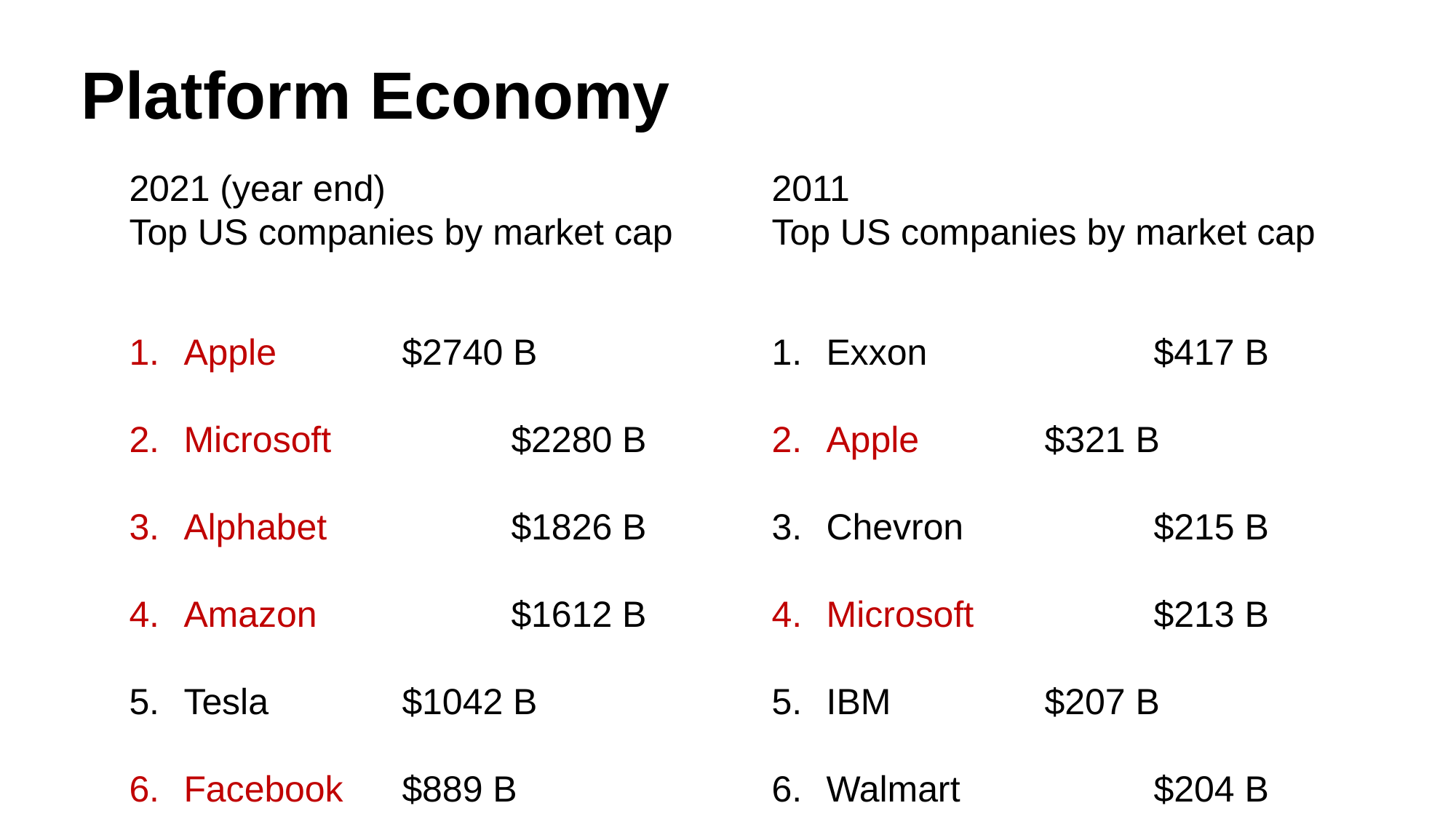

# Platform Economy

2021 (year end)
Top US companies by market cap

Apple 		$2740 B

Microsoft		$2280 B

Alphabet 		$1826 B

Amazon 		$1612 B

Tesla 		$1042 B

Facebook  	$889 B
2011
Top US companies by market cap

Exxon  		$417 B

Apple		$321 B

Chevron		$215 B

Microsoft		$213 B

IBM 		$207 B

Walmart	  	$204 B